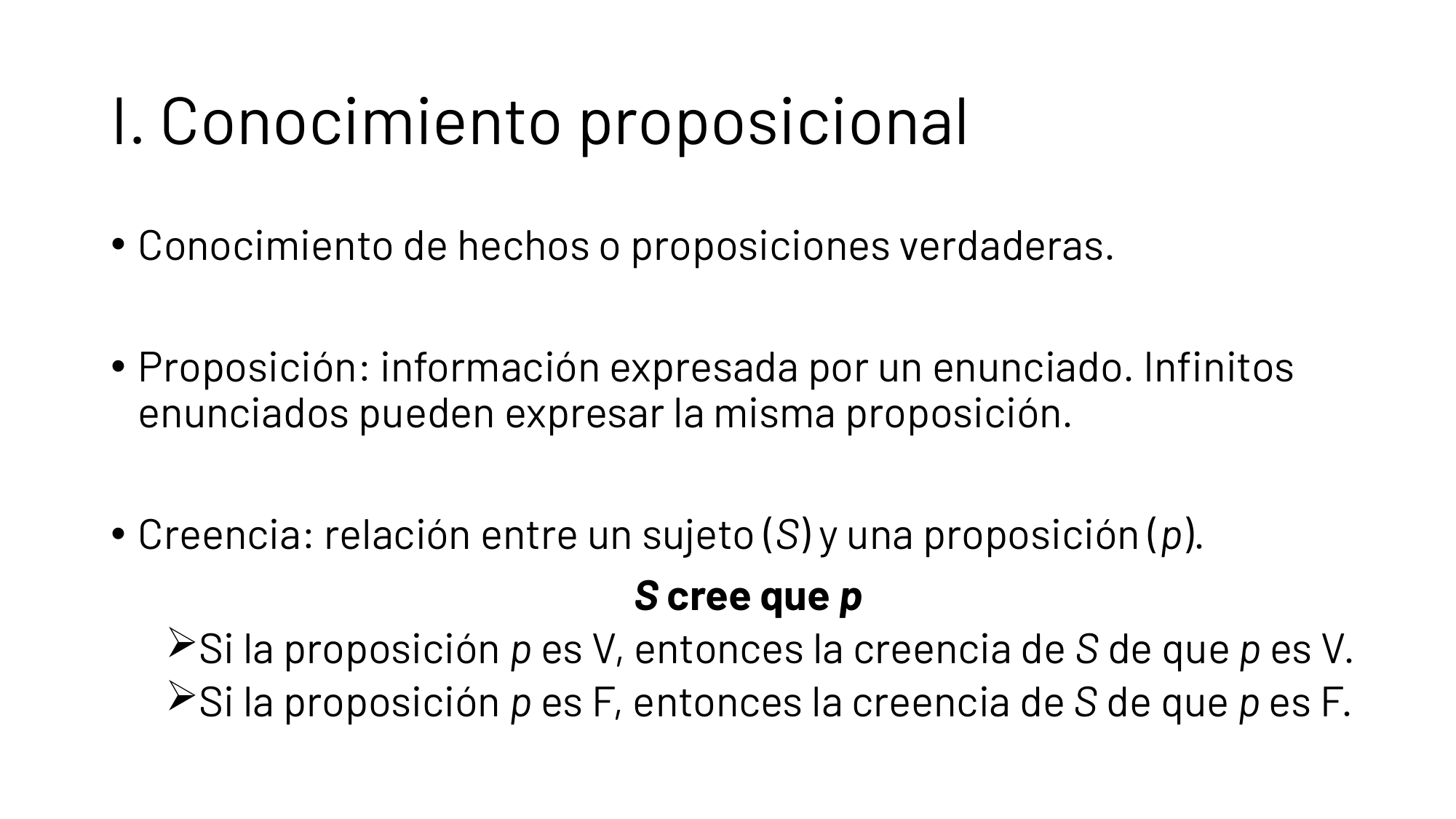

# I. Conocimiento proposicional
Conocimiento de hechos o proposiciones verdaderas.

Proposición: información expresada por un enunciado. Infinitos enunciados pueden expresar la misma proposición.

Creencia: relación entre un sujeto (S) y una proposición (p).
S cree que p
Si la proposición p es V, entonces la creencia de S de que p es V.
Si la proposición p es F, entonces la creencia de S de que p es F.